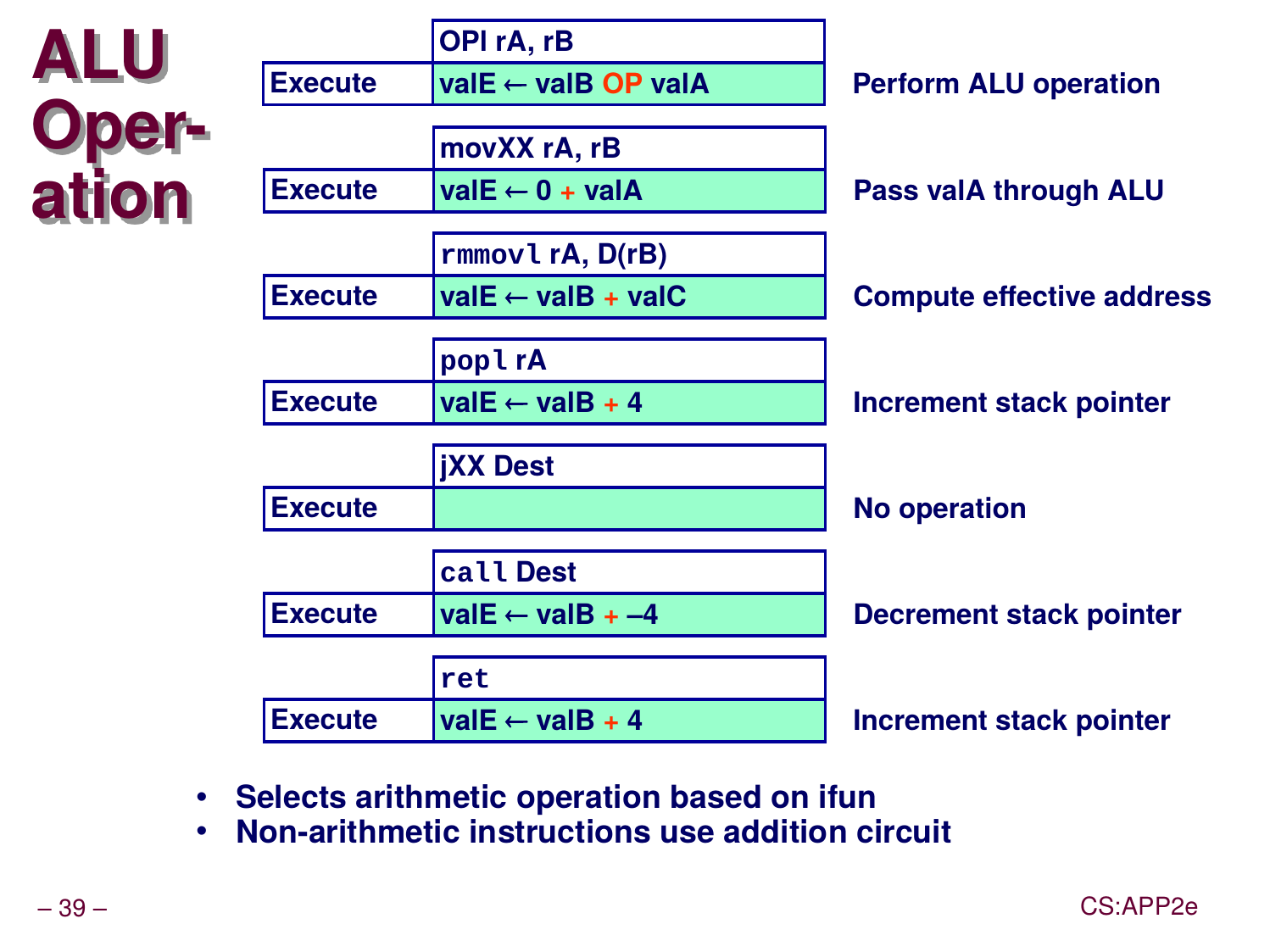

OPl rA, rB
Execute
valE ← valB OP valA

Perform ALU operation
movXX rA, rB
Execute
valE ← 0 + valA

Pass valA through ALU
rmmovl rA, D(rB)
Execute
valE ← valB + valC

Compute effective address
popl rA
Execute
valE ← valB + 4

Increment stack pointer
jXX Dest
Execute

No operation
call Dest
Execute
valE ← valB + –4

Decrement stack pointer
ret
Execute
valE ← valB + 4

Increment stack pointer
# ALU Oper- ation
Selects arithmetic operation based on ifun
Non-arithmetic instructions use addition circuit